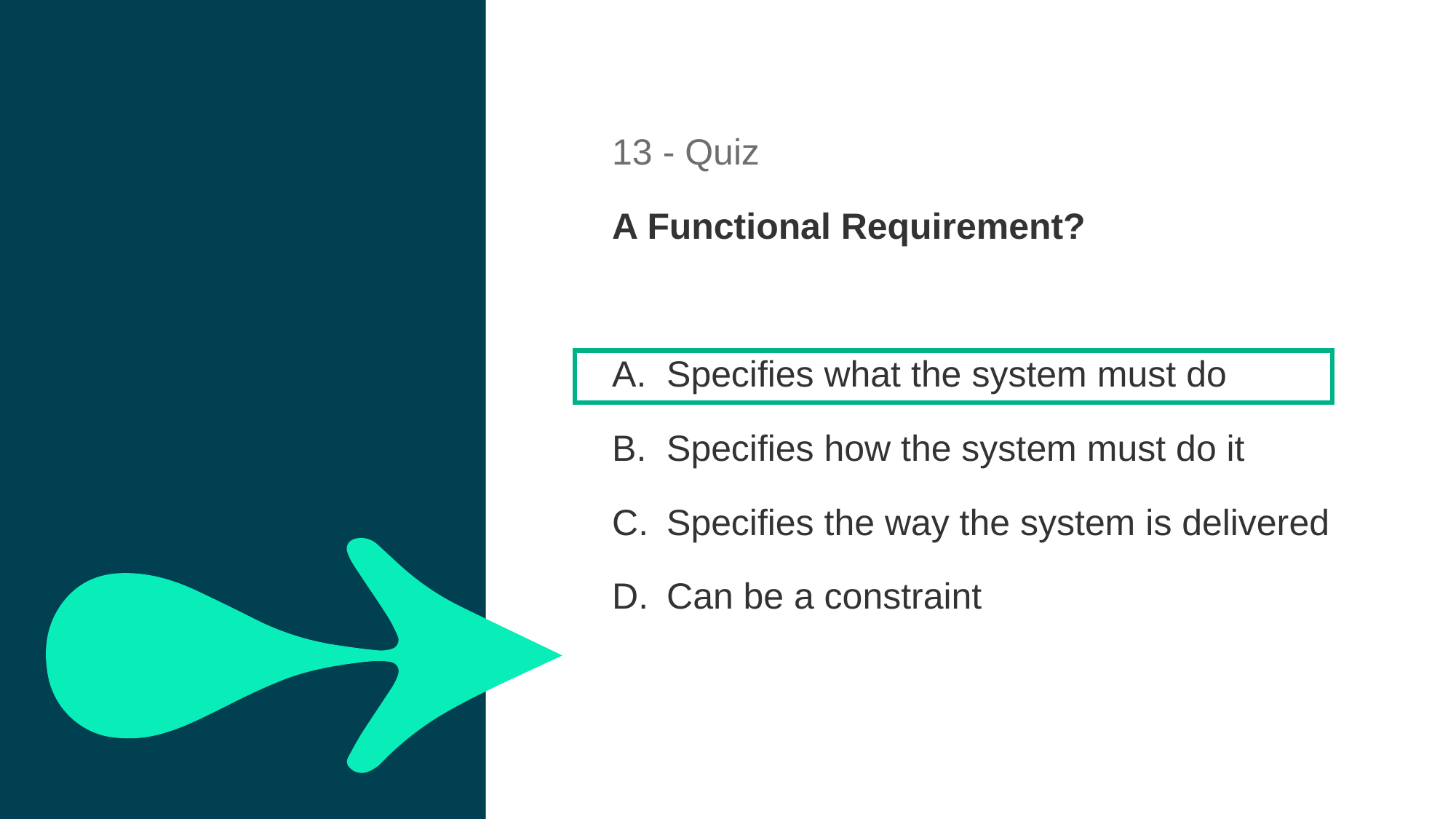

13 - Quiz
A Functional Requirement?
20sec
Specifies what the system must do
Specifies how the system must do it
Specifies the way the system is delivered
Can be a constraint